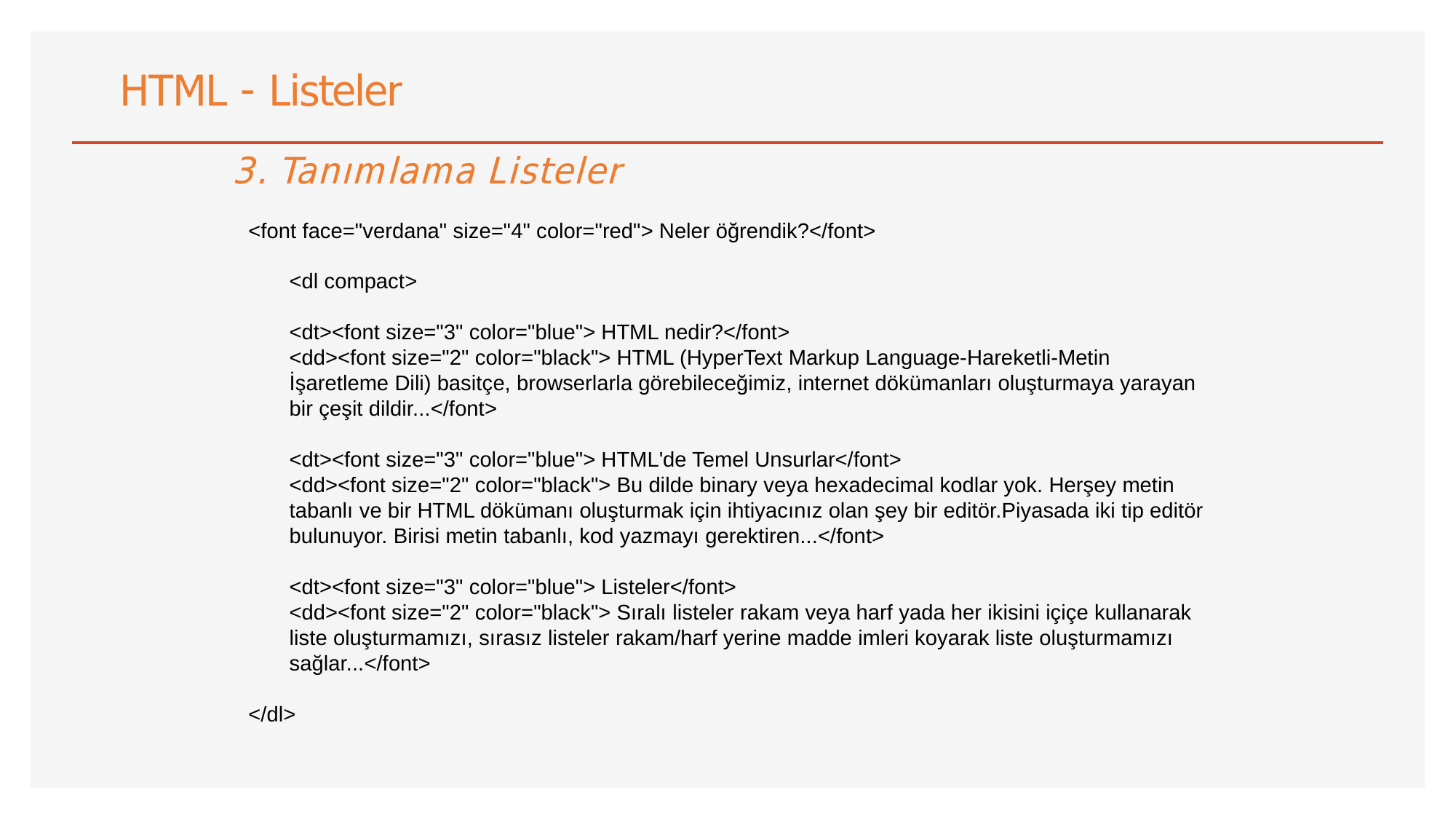

HTML - Listeler
3. Tanımlama Listeler
<font face="verdana" size="4" color="red"> Neler öğrendik?</font>
<dl compact>
<dt><font size="3" color="blue"> HTML nedir?</font>
<dd><font size="2" color="black"> HTML (HyperText Markup Language-Hareketli-Metin İşaretleme Dili) basitçe, browserlarla görebileceğimiz, internet dökümanları oluşturmaya yarayan bir çeşit dildir...</font>
<dt><font size="3" color="blue"> HTML'de Temel Unsurlar</font>
<dd><font size="2" color="black"> Bu dilde binary veya hexadecimal kodlar yok. Herşey metin tabanlı ve bir HTML dökümanı oluşturmak için ihtiyacınız olan şey bir editör.Piyasada iki tip editör bulunuyor. Birisi metin tabanlı, kod yazmayı gerektiren...</font>
<dt><font size="3" color="blue"> Listeler</font>
<dd><font size="2" color="black"> Sıralı listeler rakam veya harf yada her ikisini içiçe kullanarak liste oluşturmamızı, sırasız listeler rakam/harf yerine madde imleri koyarak liste oluşturmamızı sağlar...</font>

</dl>